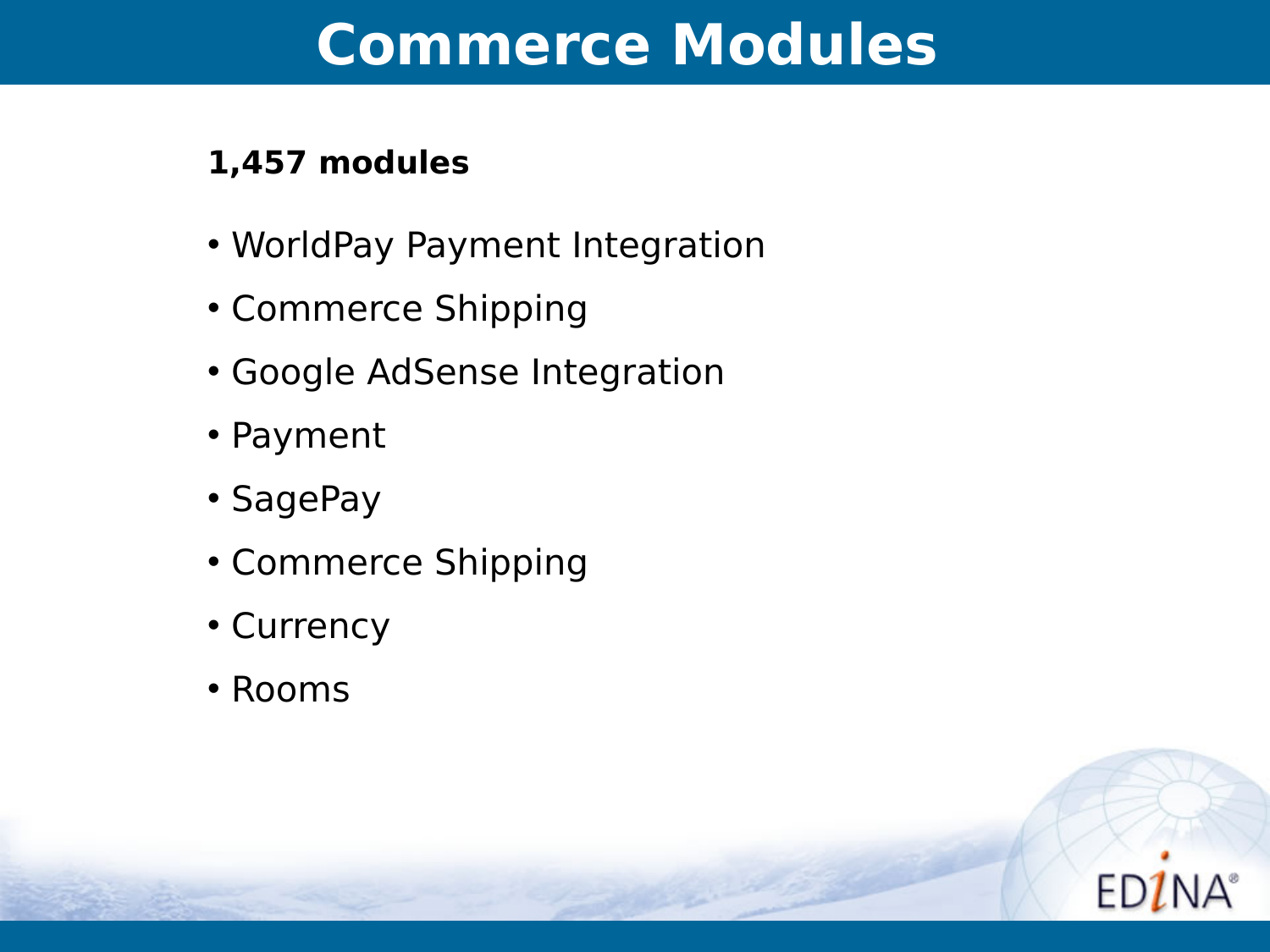

# Commerce Modules
1,457 modules

WorldPay Payment Integration
Commerce Shipping
Google AdSense Integration
Payment
SagePay
Commerce Shipping
Currency
Rooms